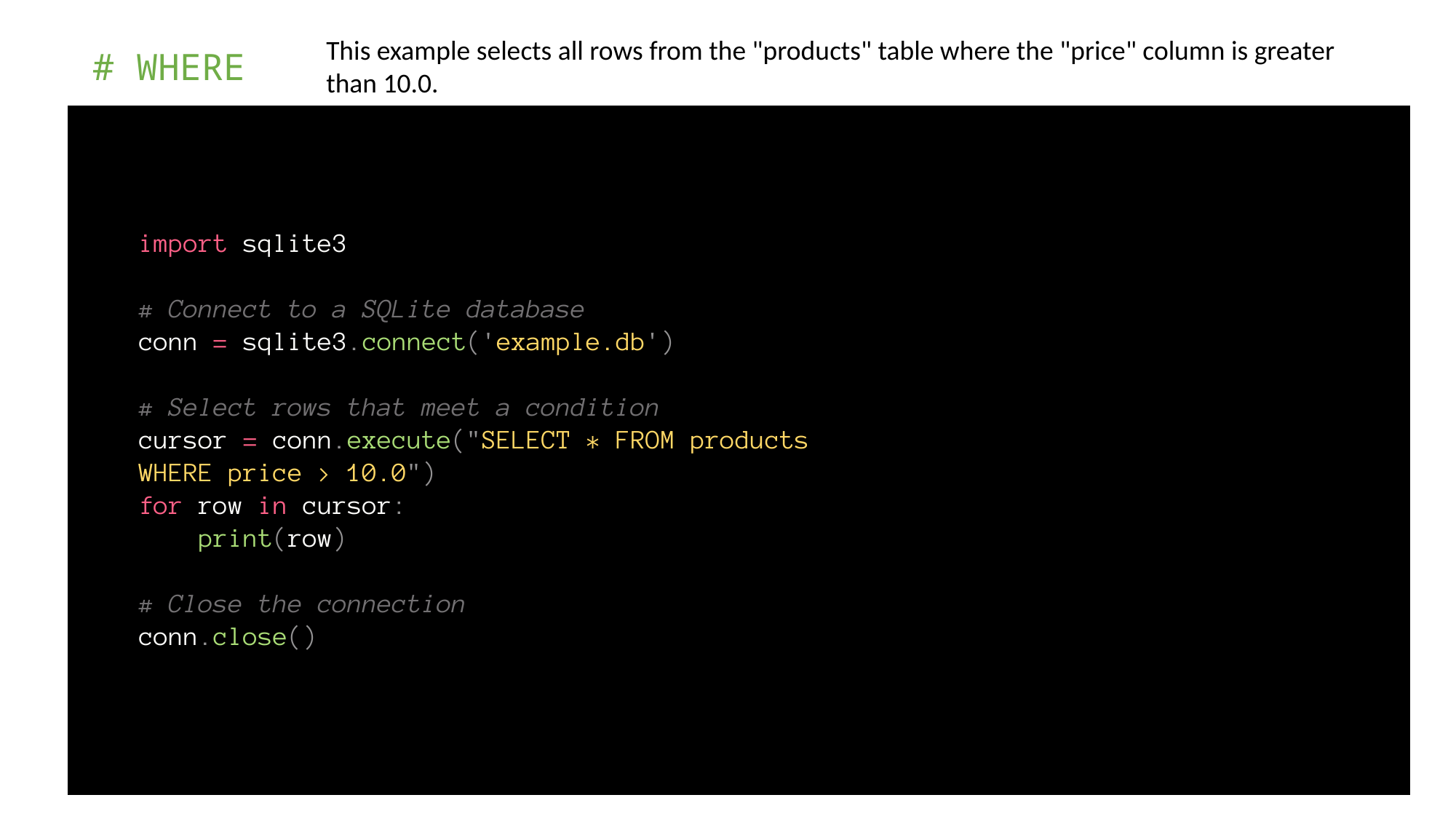

This example selects all rows from the "products" table where the "price" column is greater than 10.0.
# WHERE

import sqlite3
# Connect to a SQLite database
conn = sqlite3.connect('example.db')
# Select rows that meet a condition
cursor = conn.execute("SELECT * FROM products WHERE price > 10.0")
for row in cursor:
    print(row)
# Close the connection
conn.close()